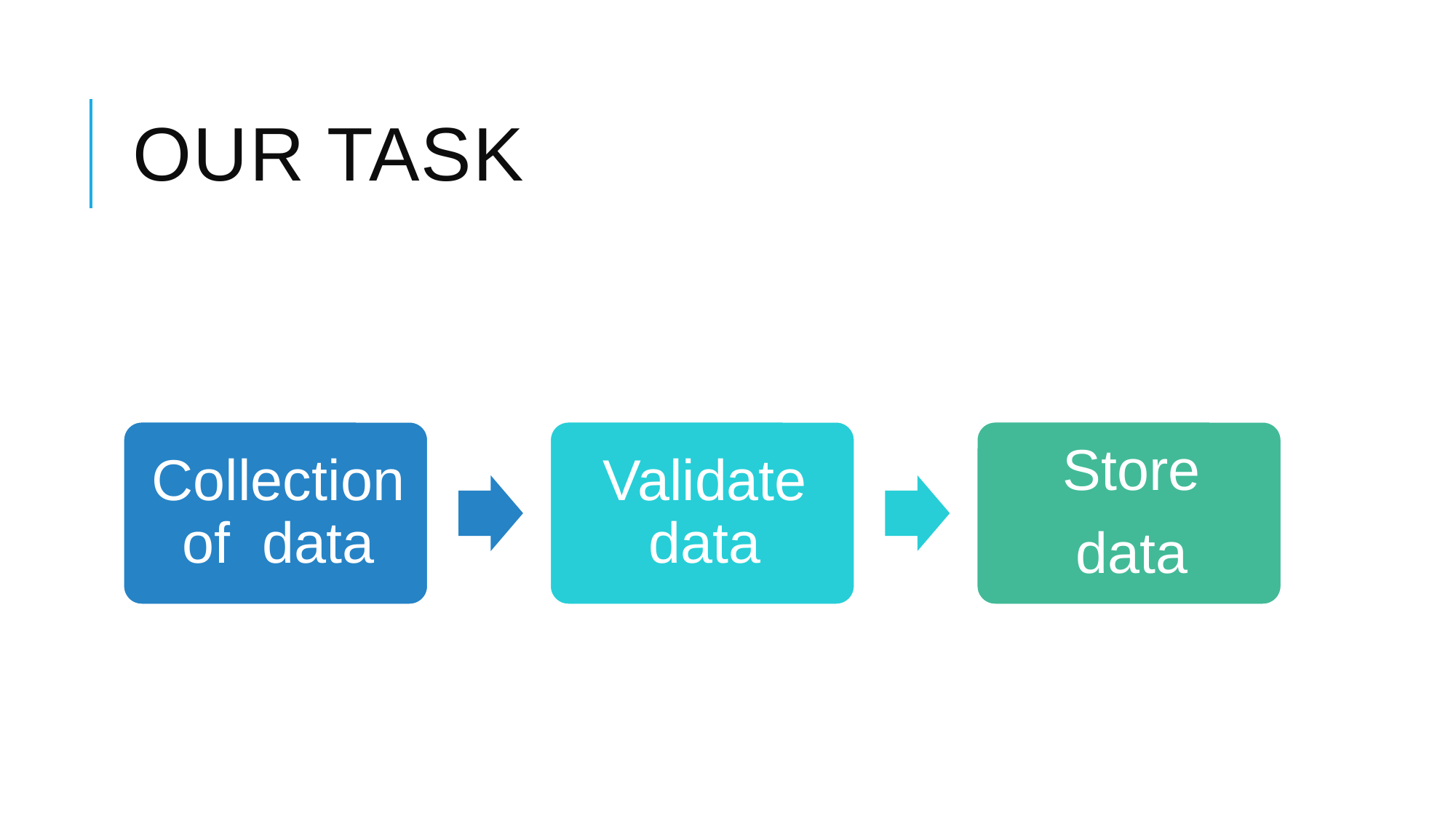

# Our task
Collection of  data

Validate data

Store
data